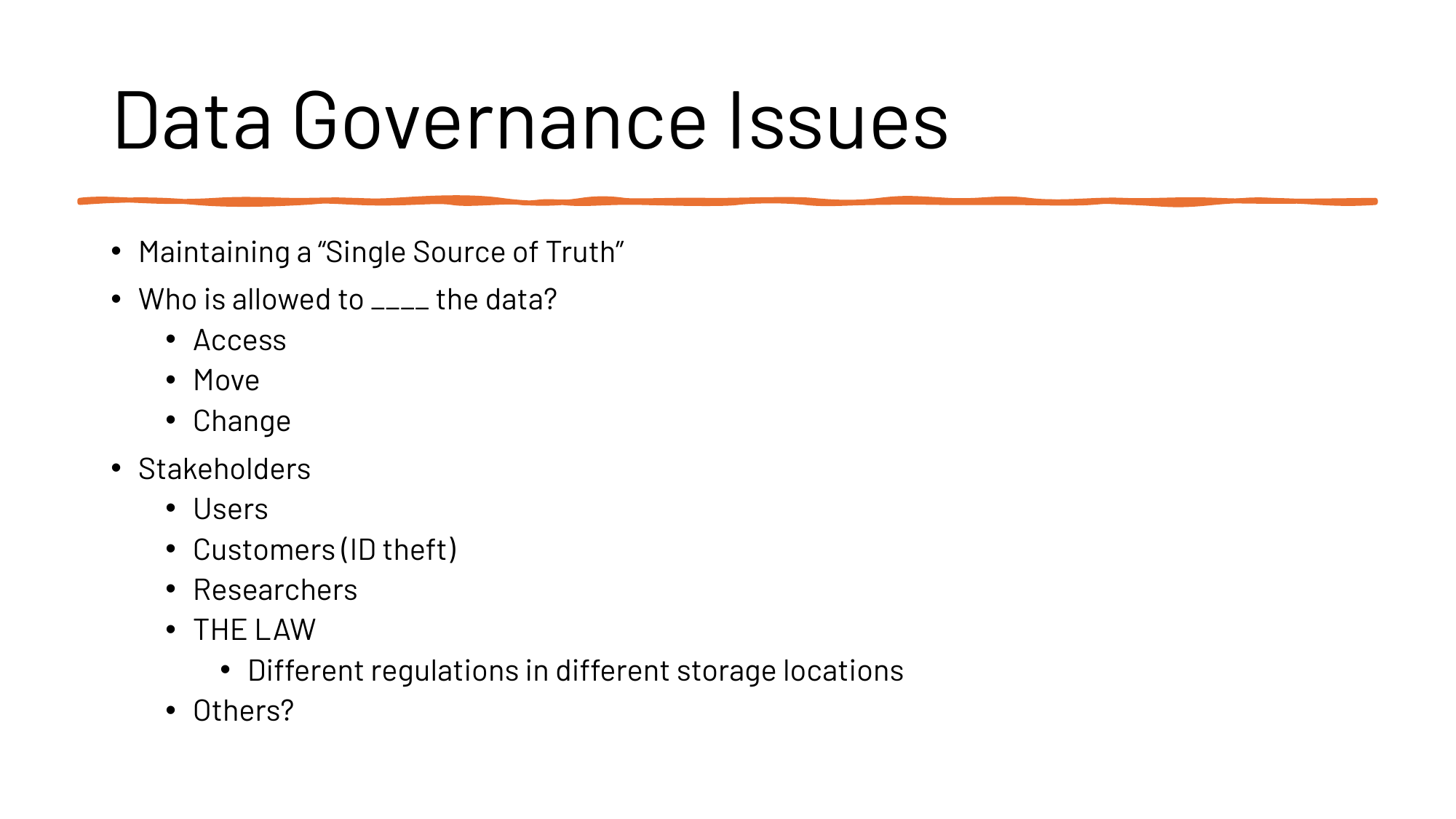

# Data Governance Issues

Maintaining a “Single Source of Truth”
Who is allowed to ____ the data?
Access
Move
Change
Stakeholders
Users
Customers (ID theft)
Researchers
THE LAW
Different regulations in different storage locations
Others?